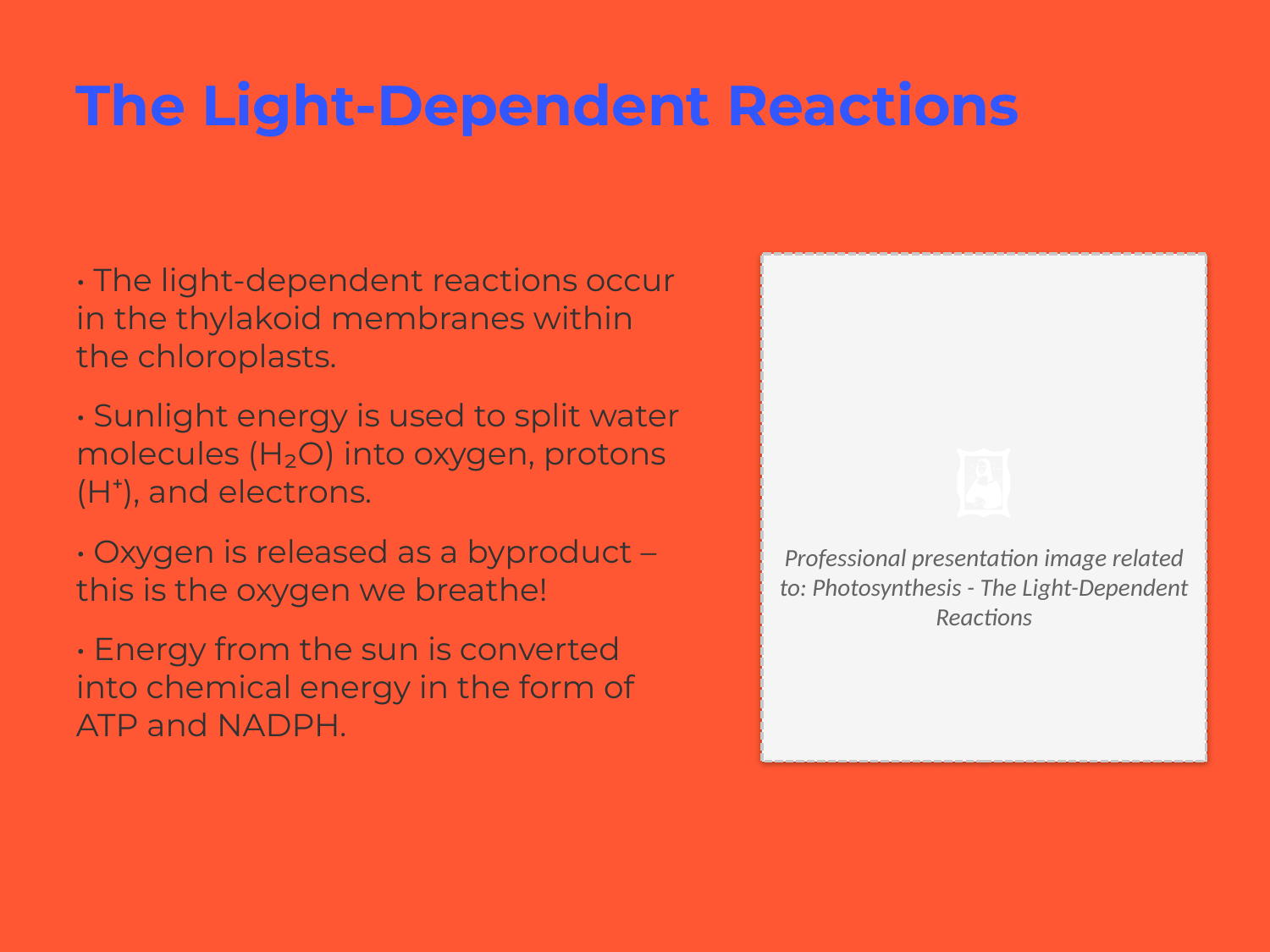

The Light-Dependent Reactions
• The light-dependent reactions occur in the thylakoid membranes within the chloroplasts.
• Sunlight energy is used to split water molecules (H₂O) into oxygen, protons (H⁺), and electrons.
• Oxygen is released as a byproduct – this is the oxygen we breathe!
• Energy from the sun is converted into chemical energy in the form of ATP and NADPH.

🖼️
Professional presentation image related to: Photosynthesis - The Light-Dependent Reactions